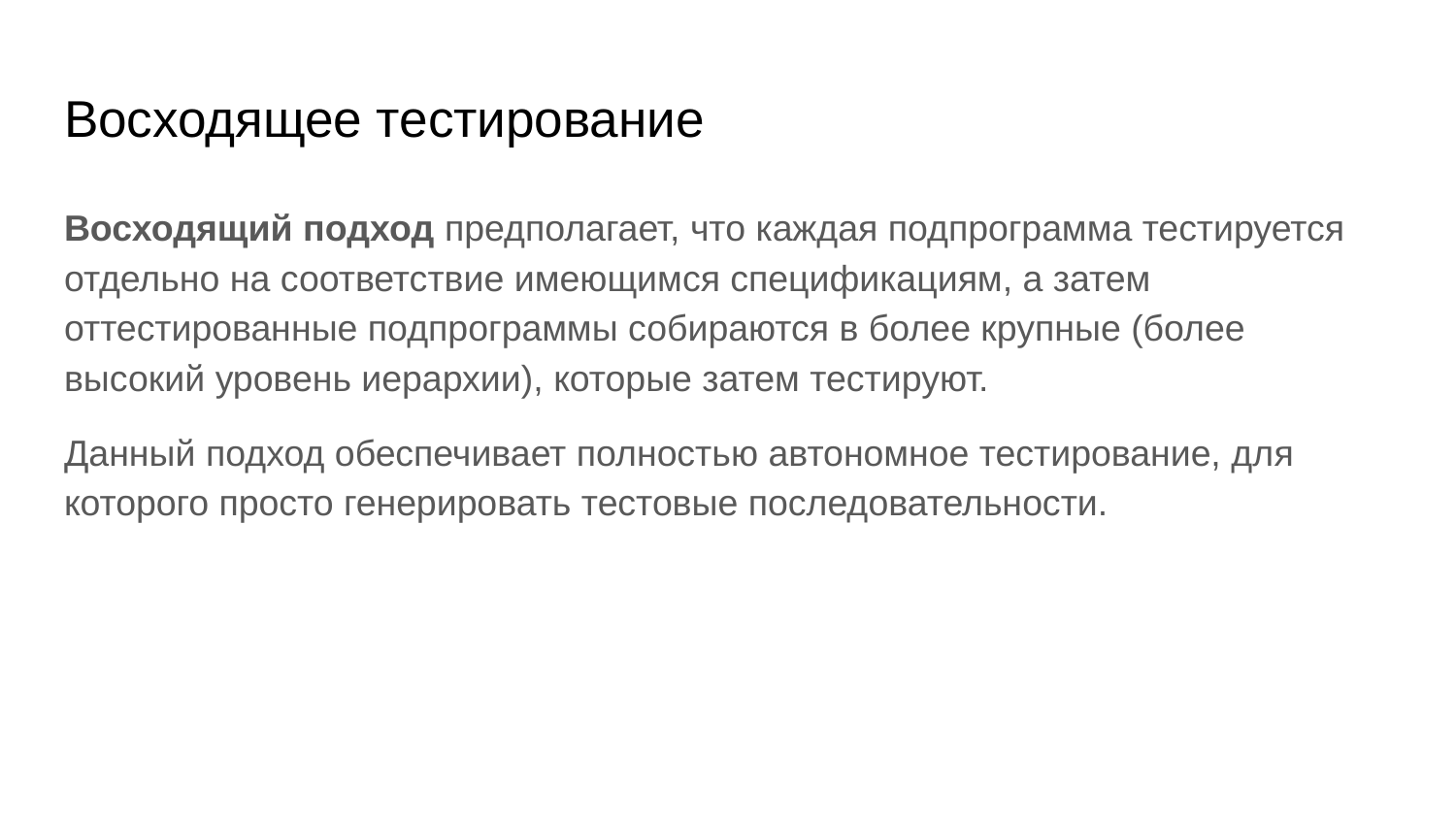

# Восходящее тестирование
Восходящий подход предполагает, что каждая подпрограмма тестируется отдельно на соответствие имеющимся спецификациям, а затем оттестированные подпрограммы собираются в более крупные (более высокий уровень иерархии), которые затем тестируют.
Данный подход обеспечивает полностью автономное тестирование, для которого просто генерировать тестовые последовательности.